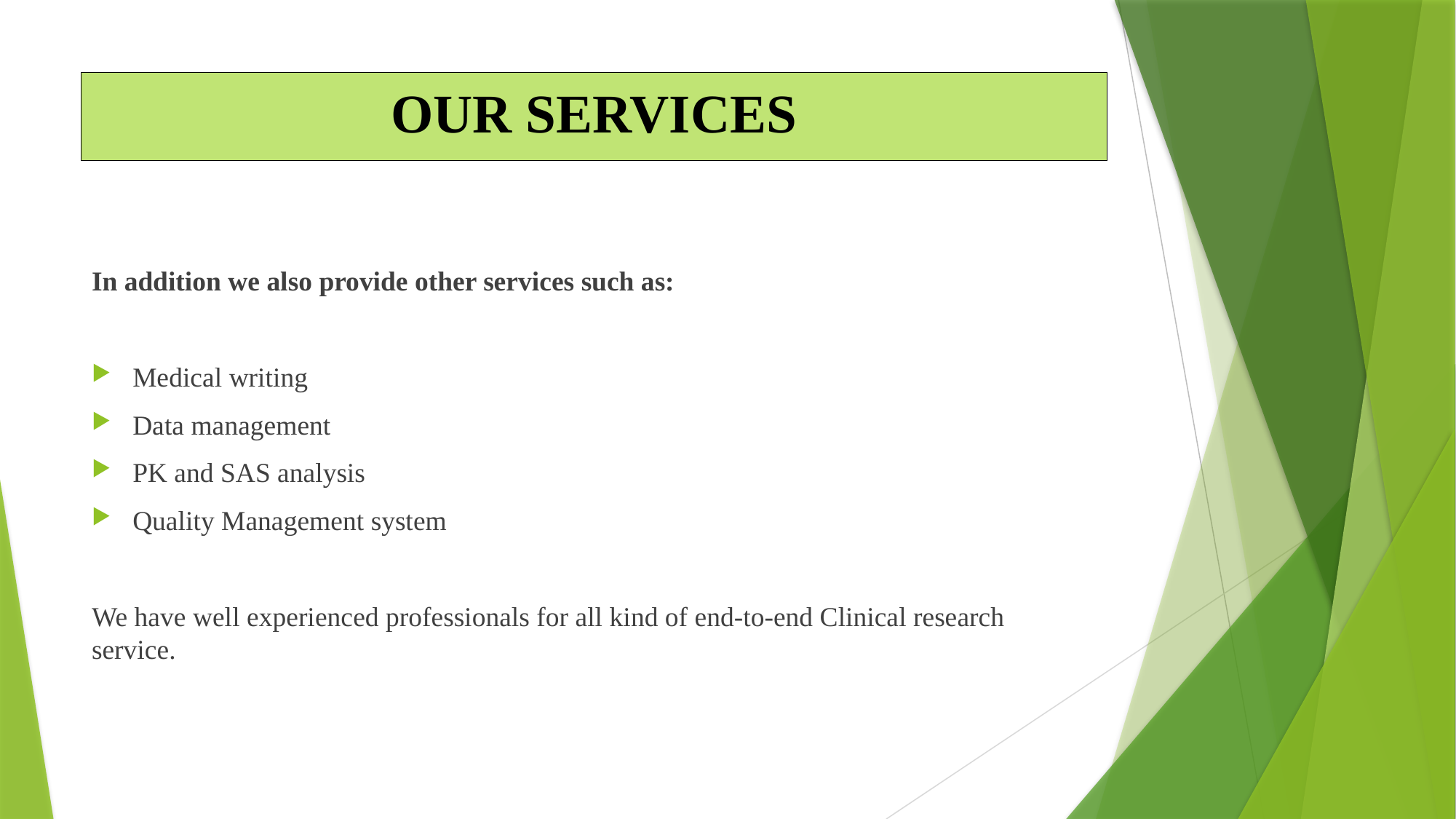

# OUR SERVICES
In addition we also provide other services such as:

Medical writing
Data management
PK and SAS analysis
Quality Management system

We have well experienced professionals for all kind of end-to-end Clinical research service.